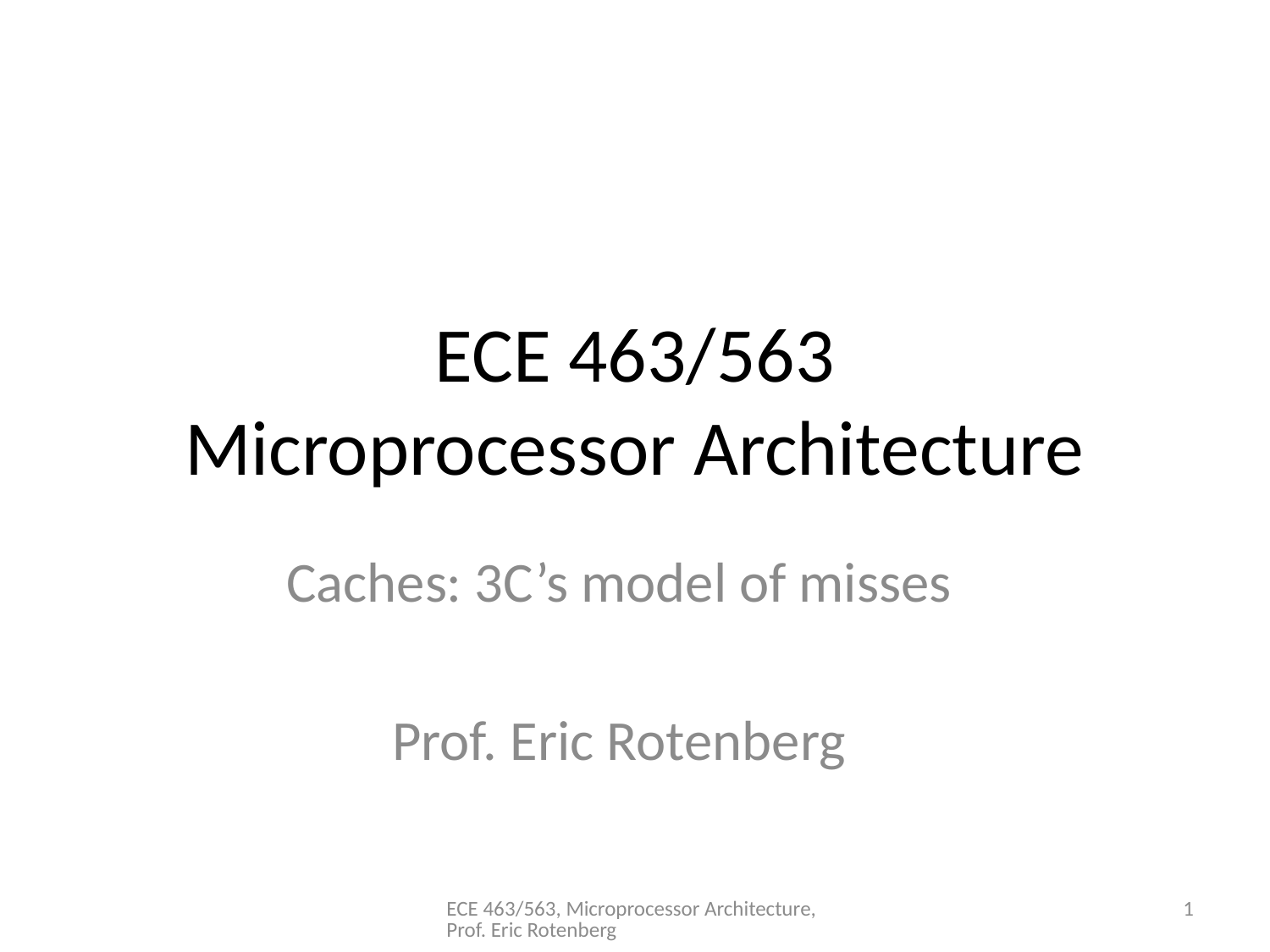

# ECE 463/563 Microprocessor Architecture
Caches: 3C’s model of misses

Prof. Eric Rotenberg
ECE 463/563, Microprocessor Architecture, Prof. Eric Rotenberg
1